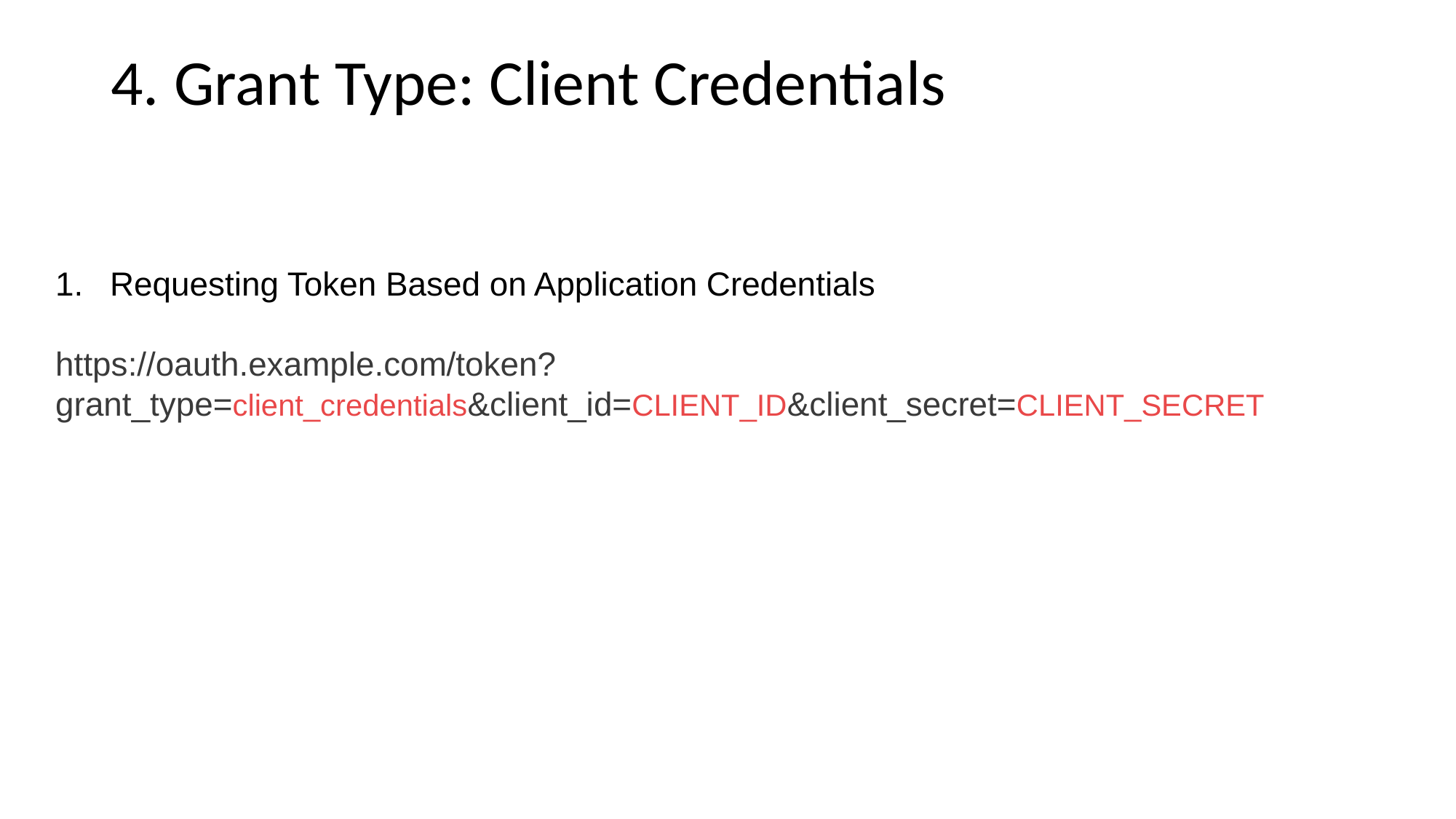

# 4. Grant Type: Client Credentials
Requesting Token Based on Application Credentials

https://oauth.example.com/token?grant_type=client_credentials&client_id=CLIENT_ID&client_secret=CLIENT_SECRET